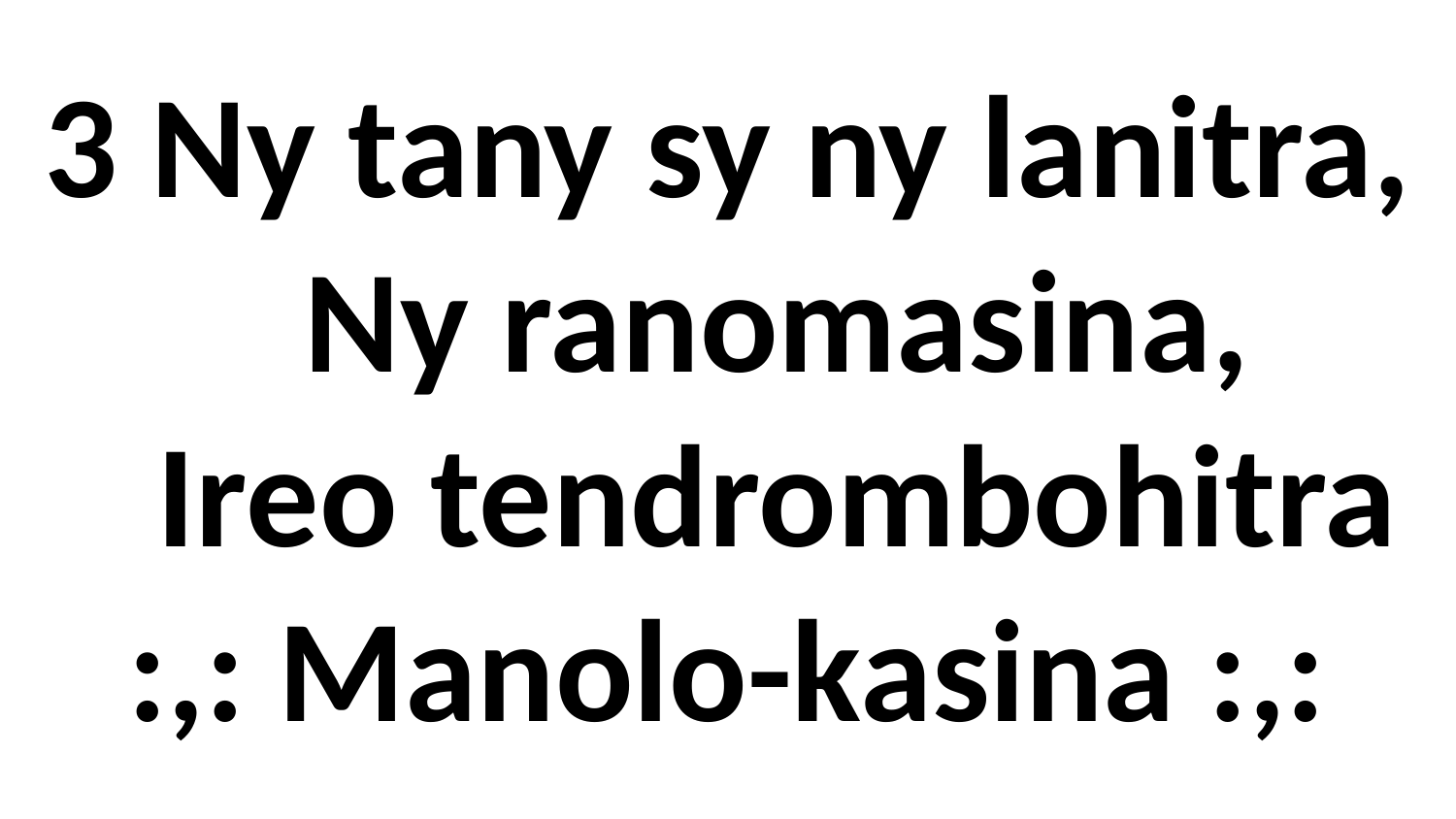

# 3 Ny tany sy ny lanitra, Ny ranomasina, Ireo tendrombohitra :,: Manolo-kasina :,: